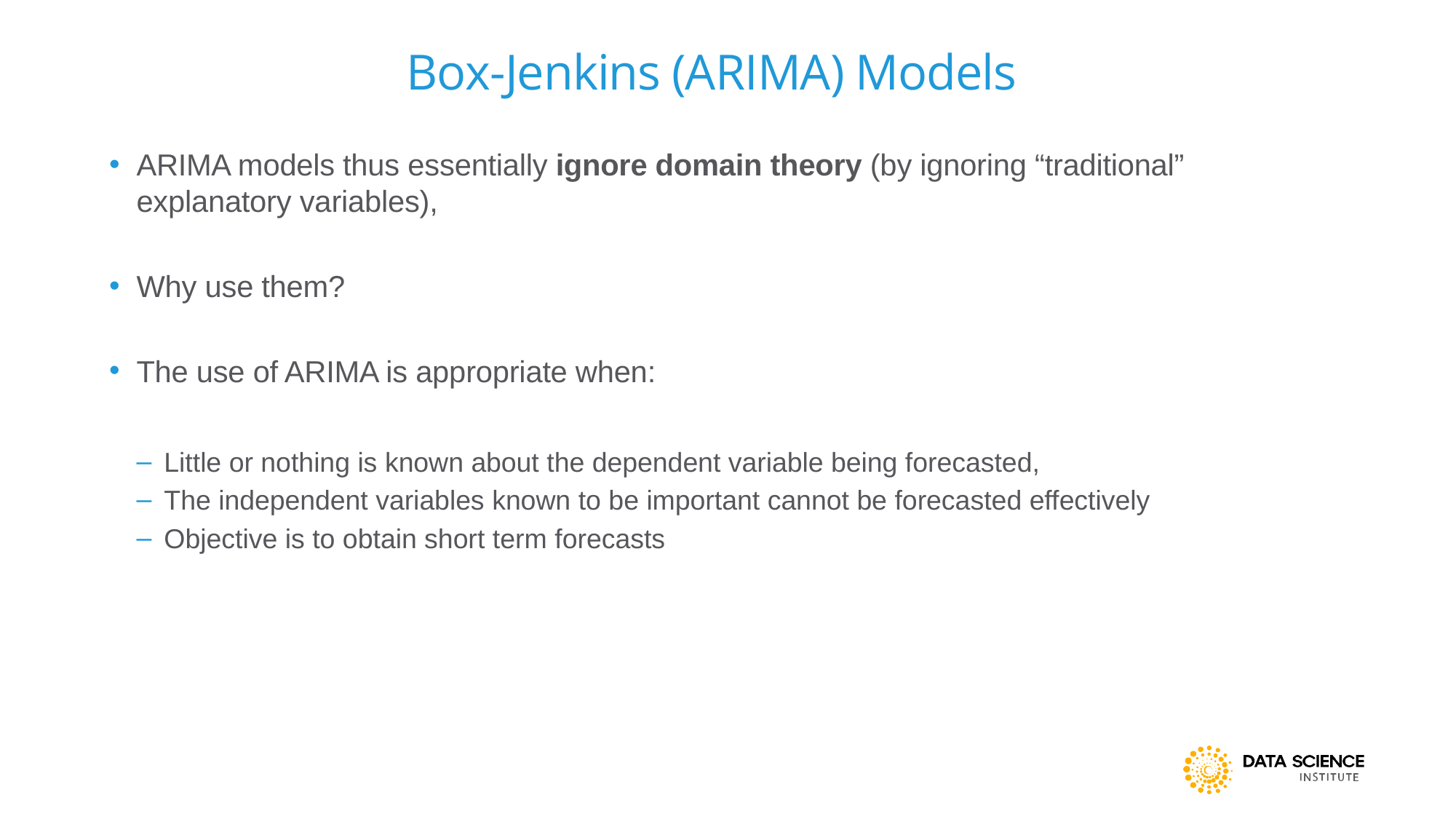

# Box-Jenkins (ARIMA) Models
ARIMA models thus essentially ignore domain theory (by ignoring “traditional” explanatory variables),

Why use them?

The use of ARIMA is appropriate when:

Little or nothing is known about the dependent variable being forecasted,
The independent variables known to be important cannot be forecasted effectively
Objective is to obtain short term forecasts